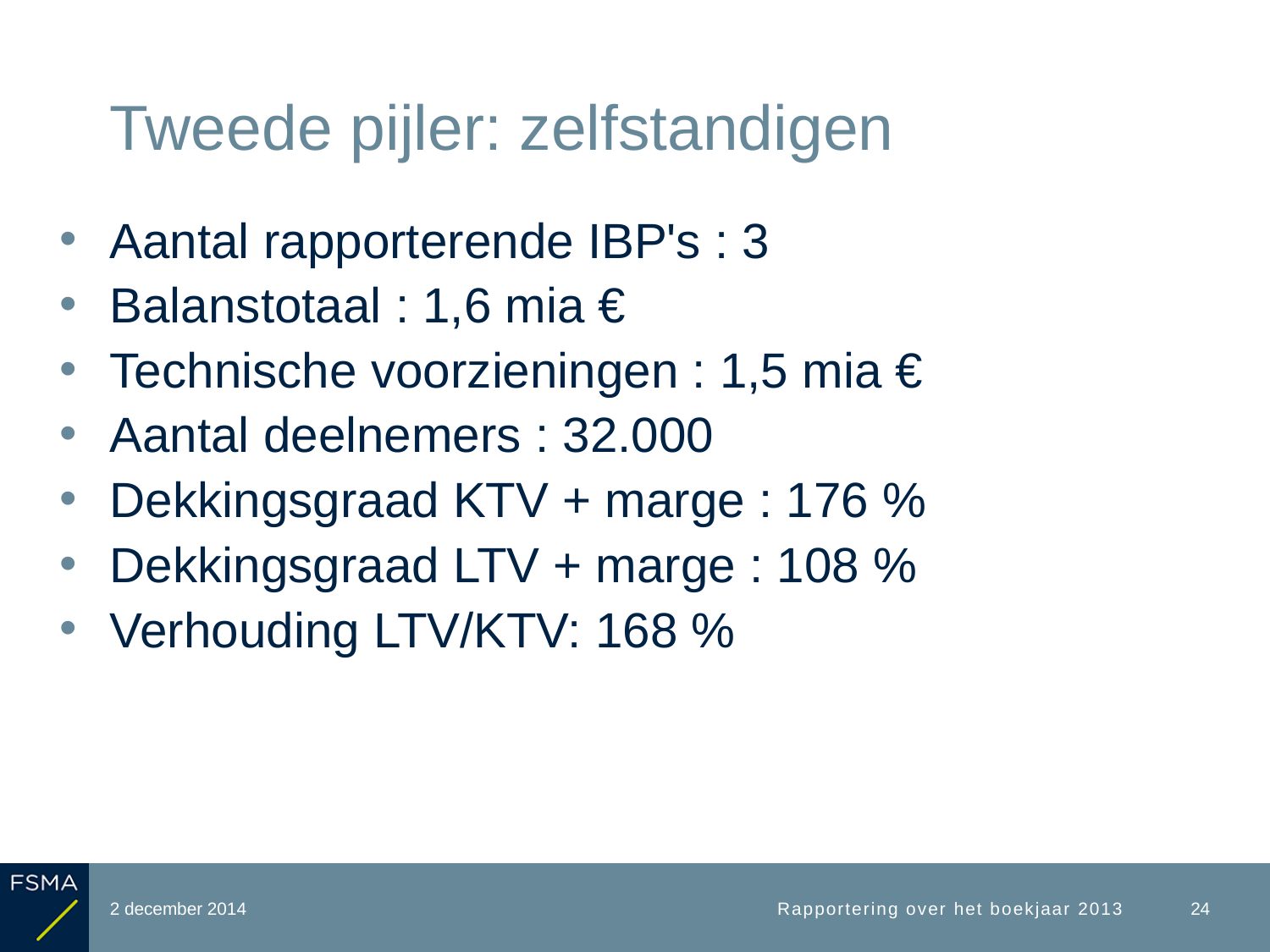

# Tweede pijler: zelfstandigen
Aantal rapporterende IBP's : 3
Balanstotaal : 1,6 mia €
Technische voorzieningen : 1,5 mia €
Aantal deelnemers : 32.000
Dekkingsgraad KTV + marge : 176 %
Dekkingsgraad LTV + marge : 108 %
Verhouding LTV/KTV: 168 %
2 december 2014
Rapportering over het boekjaar 2013
24